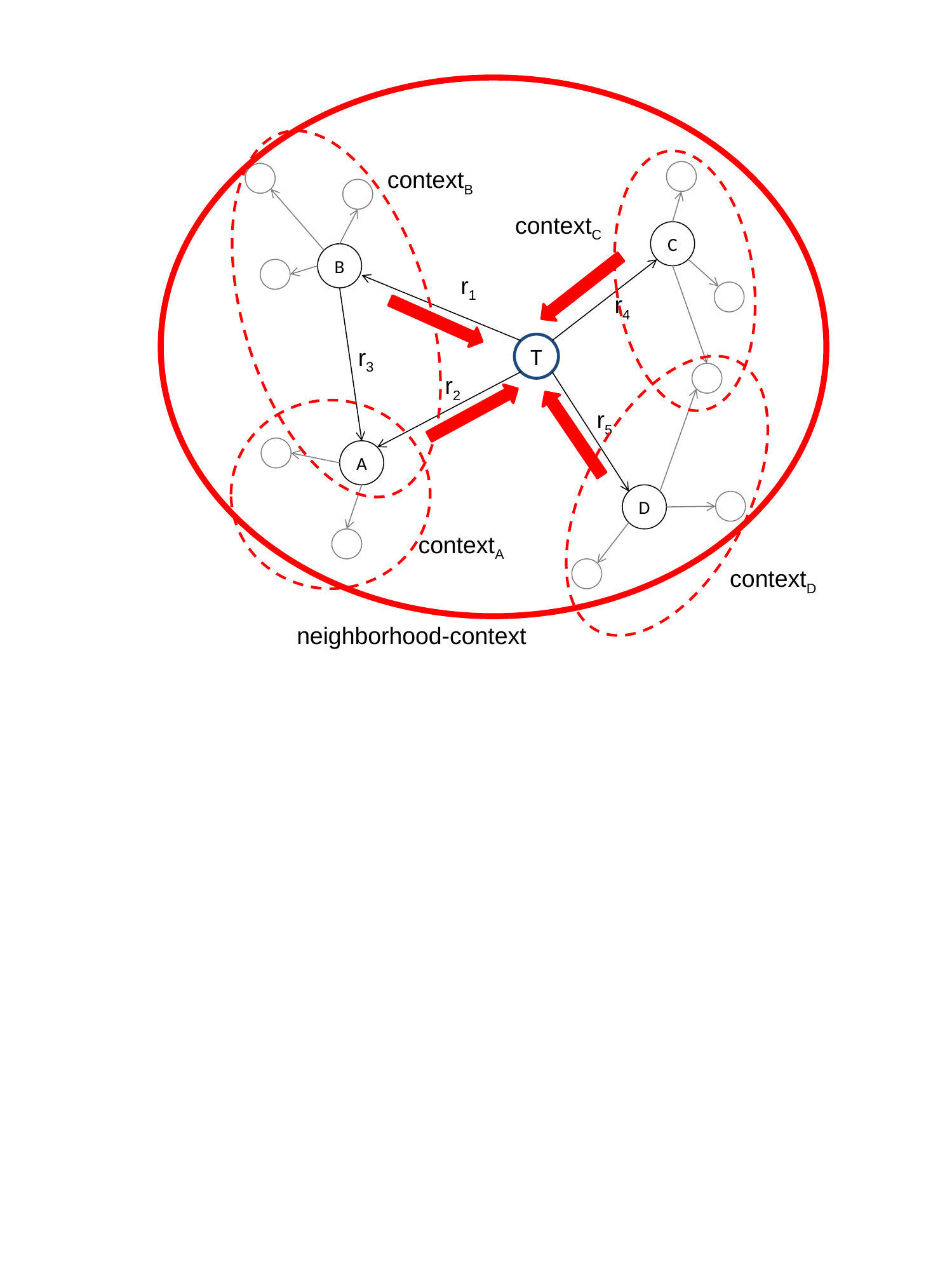

contextB

contextC
C
B

r1

r4

T
r3

r2

r5

A
D

contextA

contextD
neighborhood-context